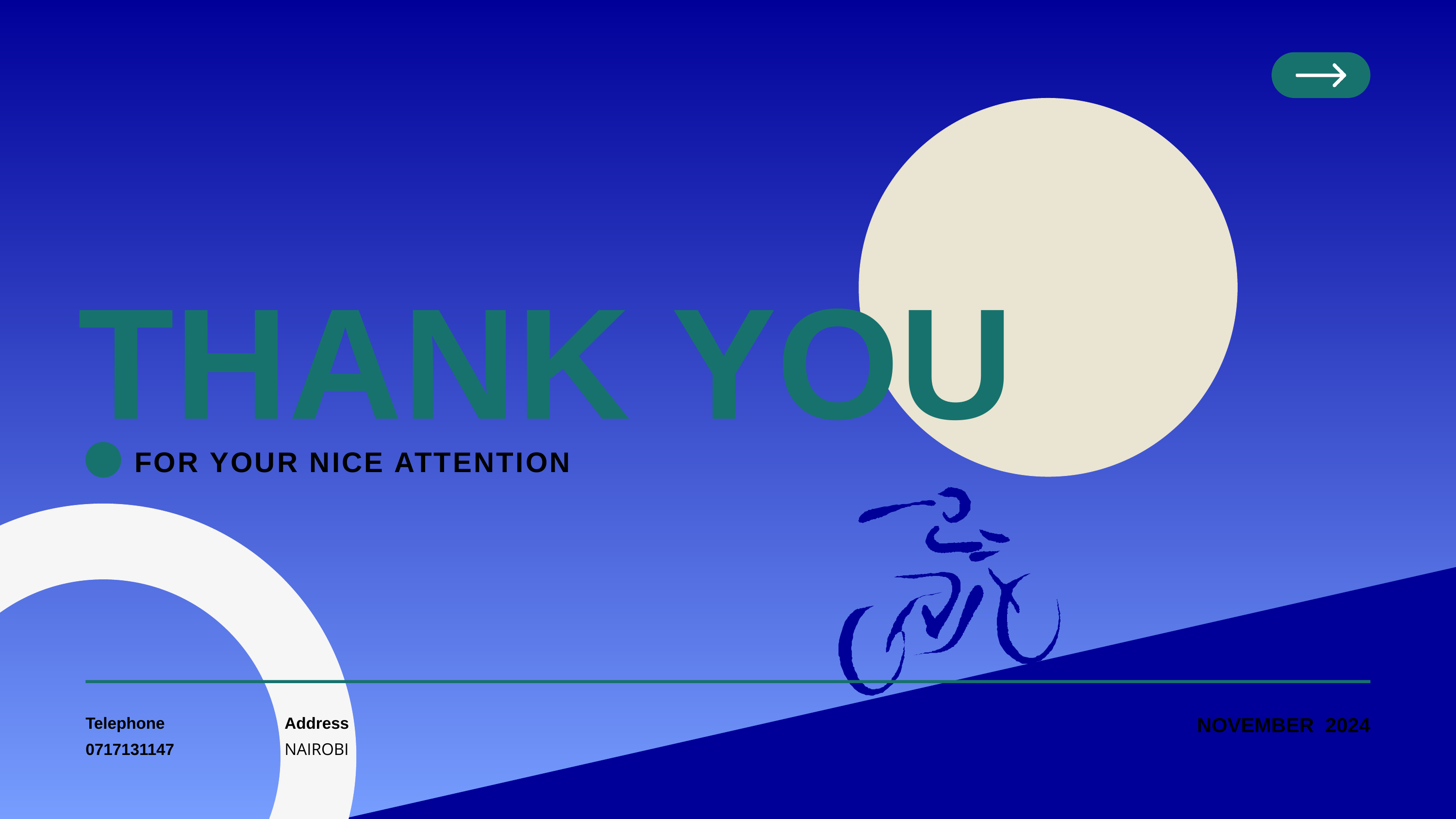

THANK YOU
FOR YOUR NICE ATTENTION

NOVEMBER  2024
Telephone
Address
0717131147
NAIROBI